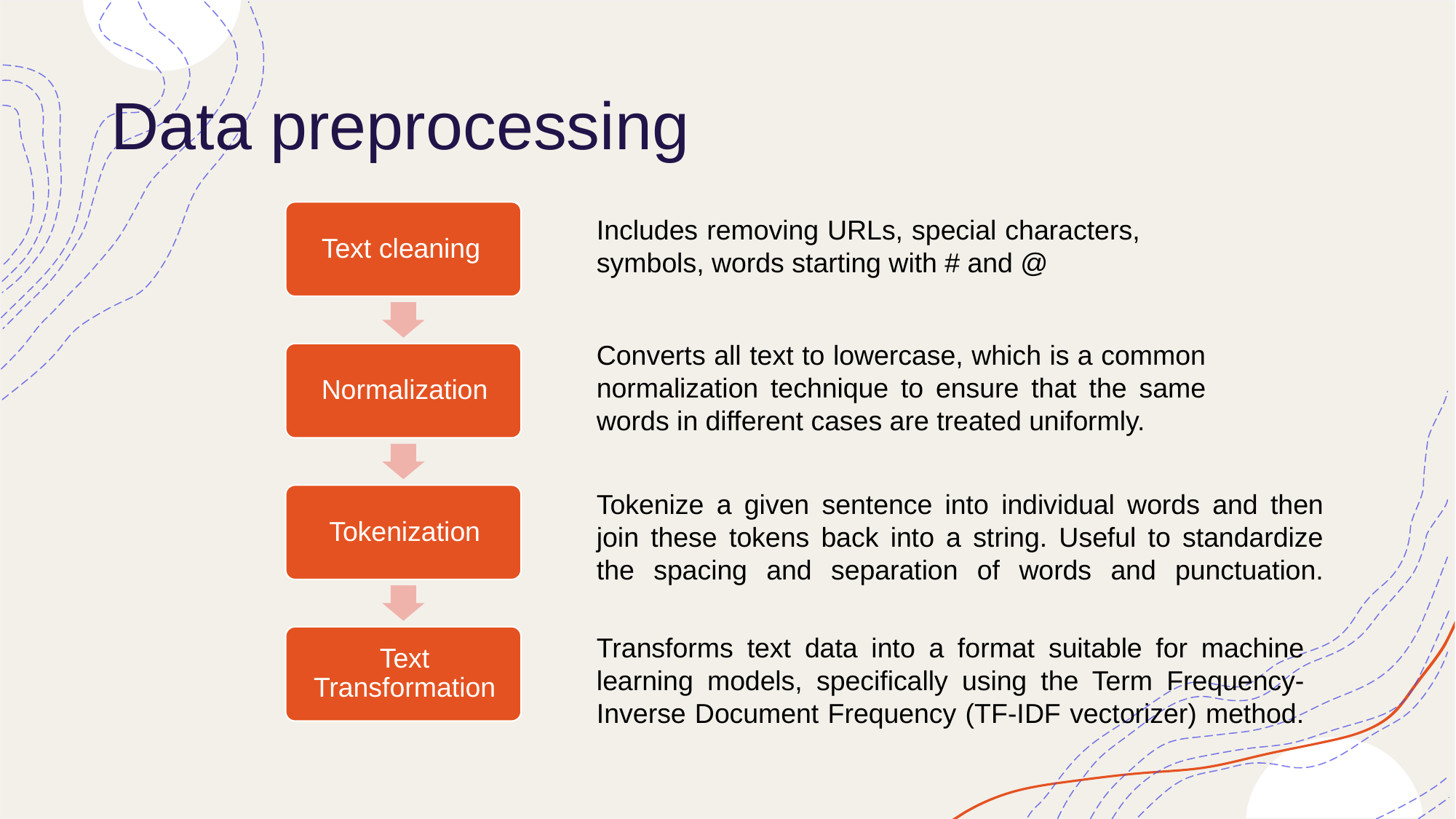

# Data preprocessing
Text cleaning

Normalization

Tokenization

Text Transformation
Includes removing URLs, special characters, symbols, words starting with # and @
Converts all text to lowercase, which is a common normalization technique to ensure that the same words in different cases are treated uniformly.
Tokenize a given sentence into individual words and then join these tokens back into a string. Useful to standardize the spacing and separation of words and punctuation.
Transforms text data into a format suitable for machine learning models, specifically using the Term Frequency-Inverse Document Frequency (TF-IDF vectorizer) method.